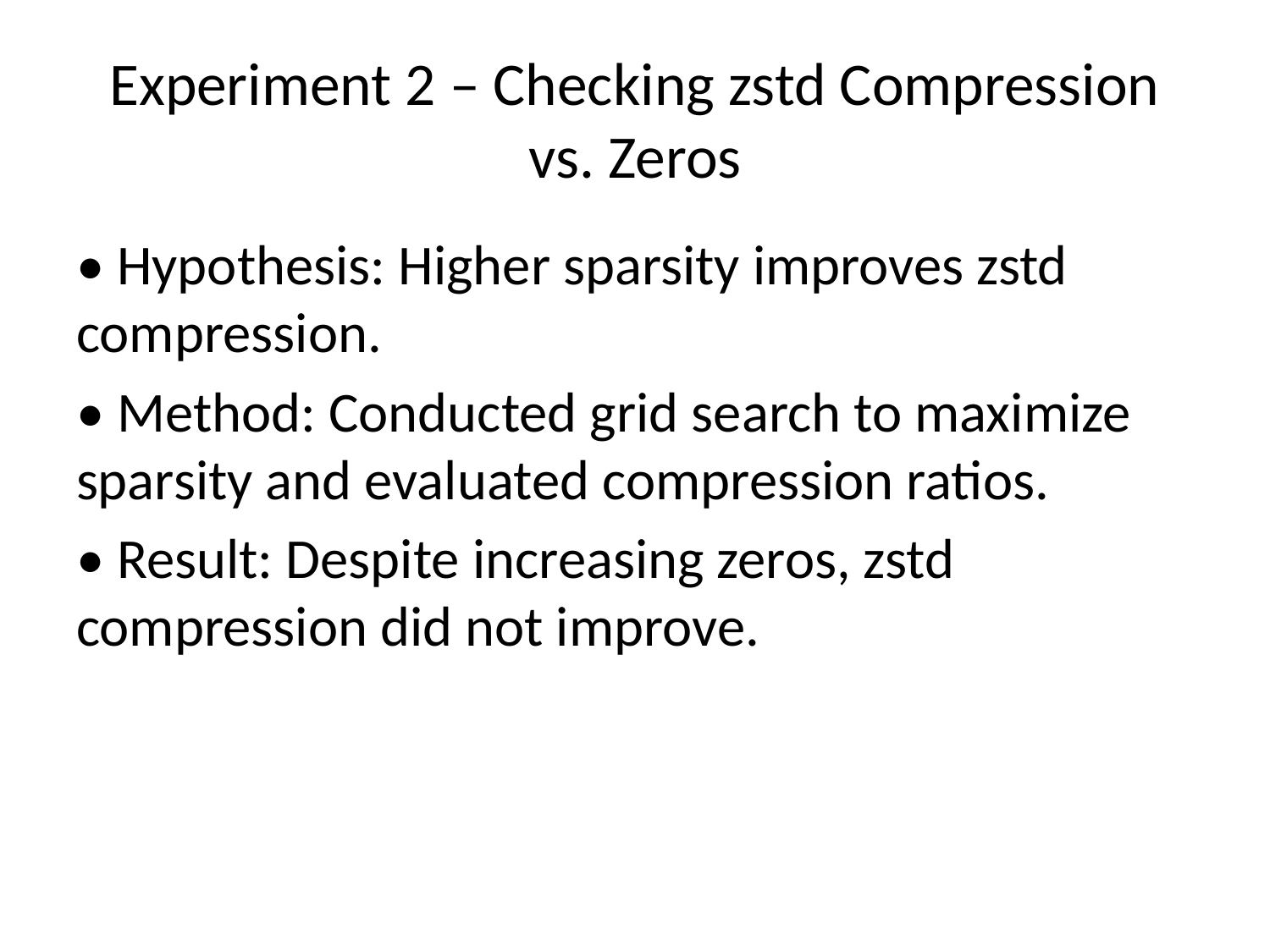

# Experiment 2 – Checking zstd Compression vs. Zeros
• Hypothesis: Higher sparsity improves zstd compression.
• Method: Conducted grid search to maximize sparsity and evaluated compression ratios.
• Result: Despite increasing zeros, zstd compression did not improve.